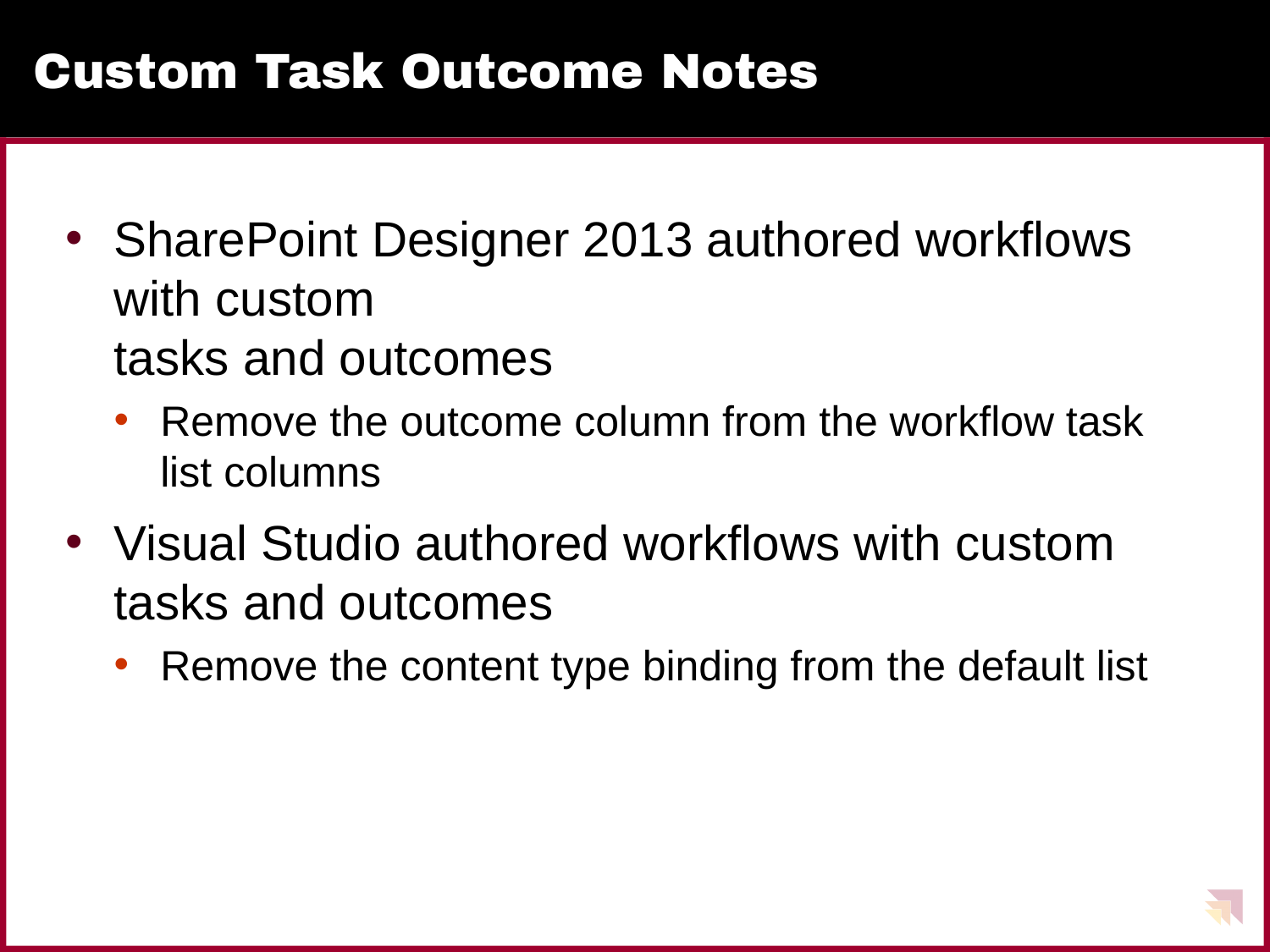

# Custom Task Outcome Notes
SharePoint Designer 2013 authored workflows with custom
tasks and outcomes
Remove the outcome column from the workflow task list columns
Visual Studio authored workflows with custom
tasks and outcomes
Remove the content type binding from the default list